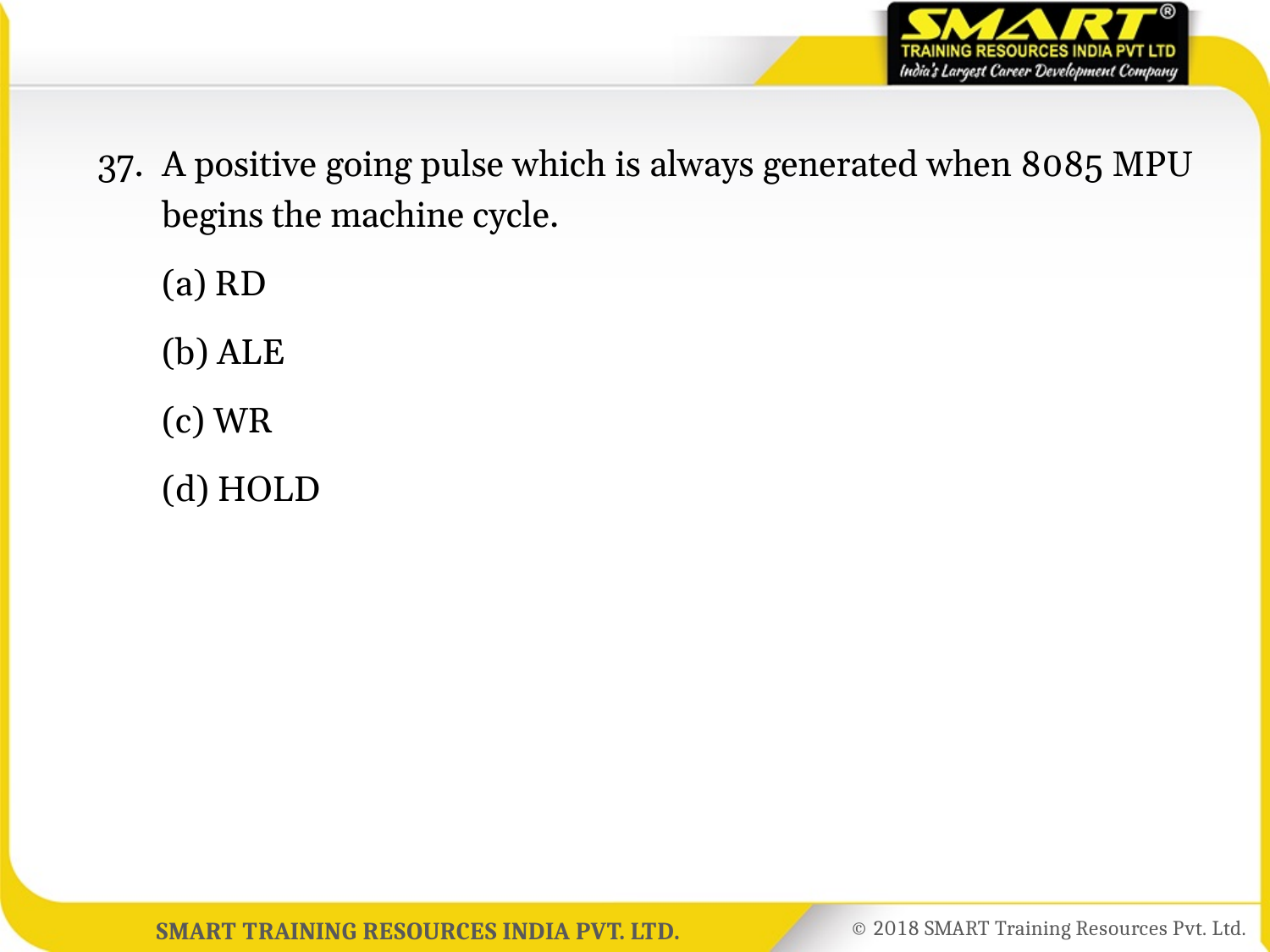

37.	A positive going pulse which is always generated when 8085 MPU begins the machine cycle.
	(a) RD
	(b) ALE
	(c) WR
	(d) HOLD